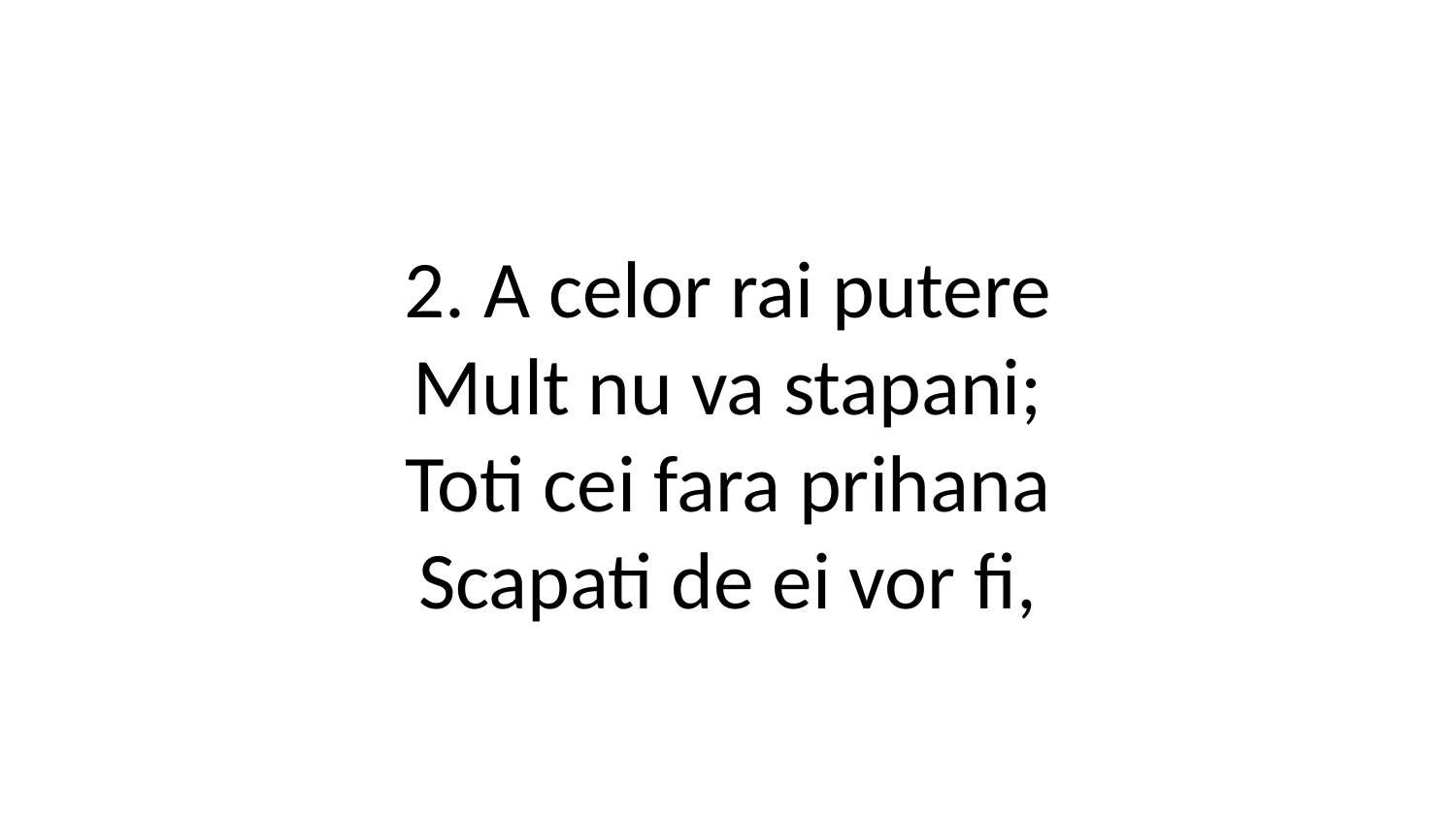

2. A celor rai putere
Mult nu va stapani;
Toti cei fara prihana
Scapati de ei vor fi,